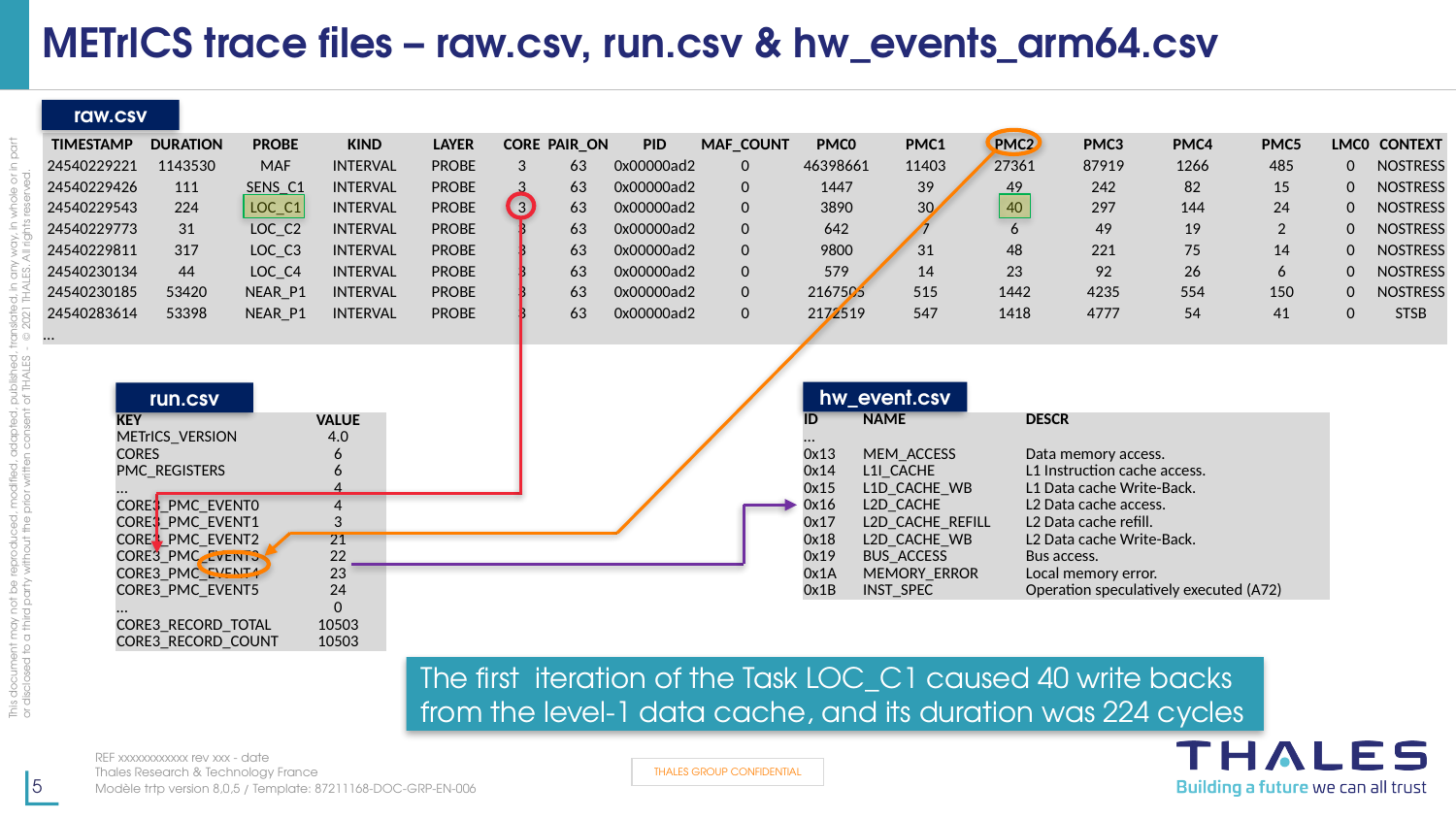

# METrICS trace files – raw.csv, run.csv & hw_events_arm64.csv
raw.csv

| TIMESTAMP | DURATION | PROBE | KIND | LAYER | CORE | PAIR\_ON | PID | MAF\_COUNT | PMC0 | PMC1 | PMC2 | PMC3 | PMC4 | PMC5 | LMC0 | CONTEXT |
| --- | --- | --- | --- | --- | --- | --- | --- | --- | --- | --- | --- | --- | --- | --- | --- | --- |
| 24540229221 | 1143530 | MAF | INTERVAL | PROBE | 3 | 63 | 0x00000ad2 | 0 | 46398661 | 11403 | 27361 | 87919 | 1266 | 485 | 0 | NOSTRESS |
| 24540229426 | 111 | SENS\_C1 | INTERVAL | PROBE | 3 | 63 | 0x00000ad2 | 0 | 1447 | 39 | 49 | 242 | 82 | 15 | 0 | NOSTRESS |
| 24540229543 | 224 | LOC\_C1 | INTERVAL | PROBE | 3 | 63 | 0x00000ad2 | 0 | 3890 | 30 | 40 | 297 | 144 | 24 | 0 | NOSTRESS |
| 24540229773 | 31 | LOC\_C2 | INTERVAL | PROBE | 3 | 63 | 0x00000ad2 | 0 | 642 | 7 | 6 | 49 | 19 | 2 | 0 | NOSTRESS |
| 24540229811 | 317 | LOC\_C3 | INTERVAL | PROBE | 3 | 63 | 0x00000ad2 | 0 | 9800 | 31 | 48 | 221 | 75 | 14 | 0 | NOSTRESS |
| 24540230134 | 44 | LOC\_C4 | INTERVAL | PROBE | 3 | 63 | 0x00000ad2 | 0 | 579 | 14 | 23 | 92 | 26 | 6 | 0 | NOSTRESS |
| 24540230185 | 53420 | NEAR\_P1 | INTERVAL | PROBE | 3 | 63 | 0x00000ad2 | 0 | 2167505 | 515 | 1442 | 4235 | 554 | 150 | 0 | NOSTRESS |
| 24540283614 | 53398 | NEAR\_P1 | INTERVAL | PROBE | 3 | 63 | 0x00000ad2 | 0 | 2172519 | 547 | 1418 | 4777 | 54 | 41 | 0 | STSB |
| … |  |  |  |  |  |  |  |  |  |  |  |  |  |  |  |  |

hw_event.csv
run.csv
| ID | NAME | DESCR |
| --- | --- | --- |
| … |  |  |
| 0x13 | MEM\_ACCESS | Data memory access. |
| 0x14 | L1I\_CACHE | L1 Instruction cache access. |
| 0x15 | L1D\_CACHE\_WB | L1 Data cache Write-Back. |
| 0x16 | L2D\_CACHE | L2 Data cache access. |
| 0x17 | L2D\_CACHE\_REFILL | L2 Data cache refill. |
| 0x18 | L2D\_CACHE\_WB | L2 Data cache Write-Back. |
| 0x19 | BUS\_ACCESS | Bus access. |
| 0x1A | MEMORY\_ERROR | Local memory error. |
| 0x1B | INST\_SPEC | Operation speculatively executed (A72) |
| KEY | VALUE |
| --- | --- |
| METrICS\_VERSION | 4.0 |
| CORES | 6 |
| PMC\_REGISTERS | 6 |
| … | 4 |
| CORE3\_PMC\_EVENT0 | 4 |
| CORE3\_PMC\_EVENT1 | 3 |
| CORE3\_PMC\_EVENT2 | 21 |
| CORE3\_PMC\_EVENT3 | 22 |
| CORE3\_PMC\_EVENT4 | 23 |
| CORE3\_PMC\_EVENT5 | 24 |
| … | 0 |
| CORE3\_RECORD\_TOTAL | 10503 |
| CORE3\_RECORD\_COUNT | 10503 |

The first  iteration of the Task LOC_C1 caused 40 write backs  from the level-1 data cache, and its duration was 224 cycles